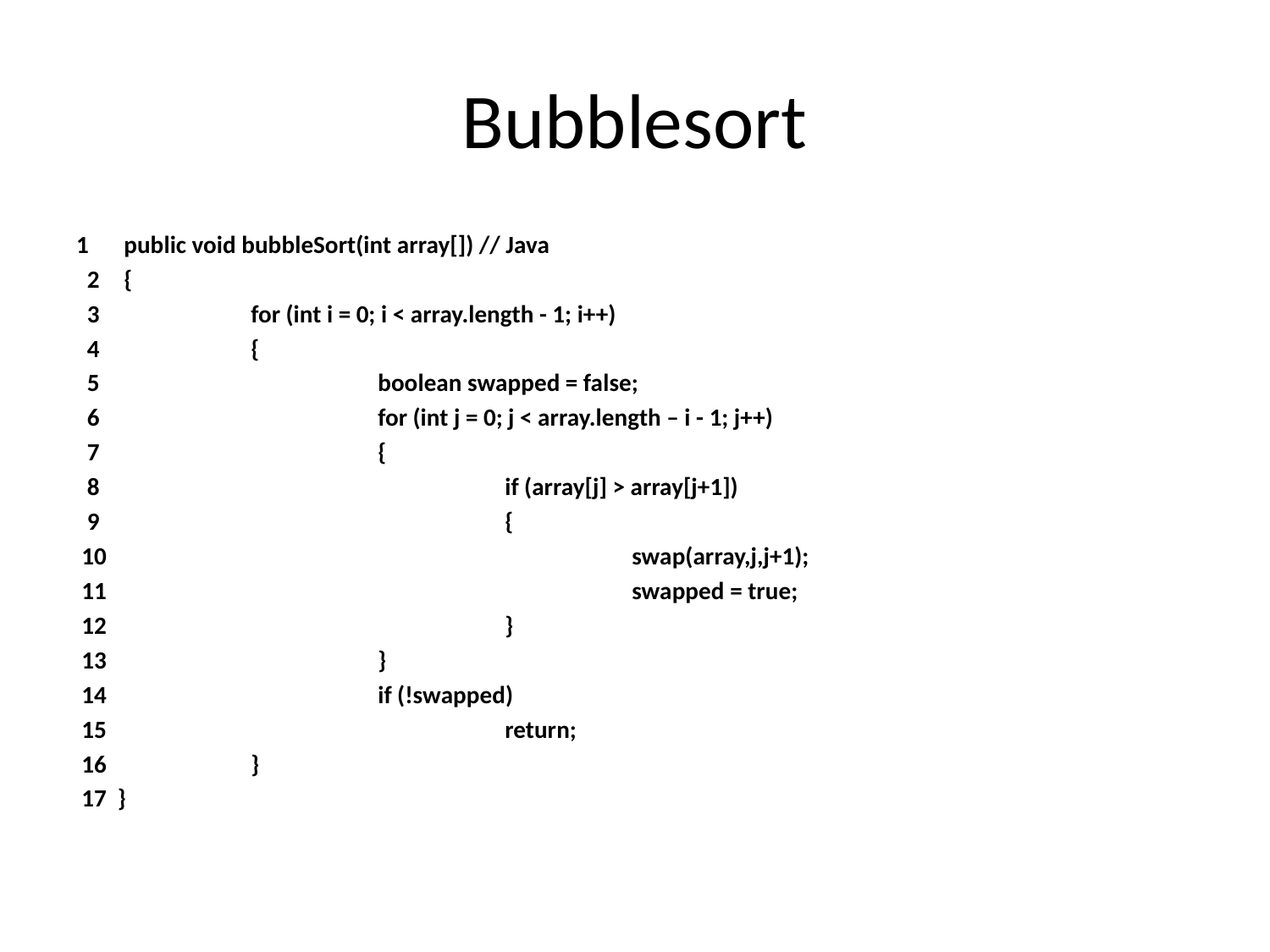

# Bubblesort
1 	public void bubbleSort(int array[]) // Java
  2	{
  3		for (int i = 0; i < array.length - 1; i++)
  4		{
  5	    		boolean swapped = false;
  6	    		for (int j = 0; j < array.length – i - 1; j++)
  7        		{
  8				if (array[j] > array[j+1])
  9            			{
 10		    			swap(array,j,j+1);
 11		    			swapped = true;
 12				}
 13           		}
 14	    		if (!swapped)
 15				return;
 16		}
 17  }